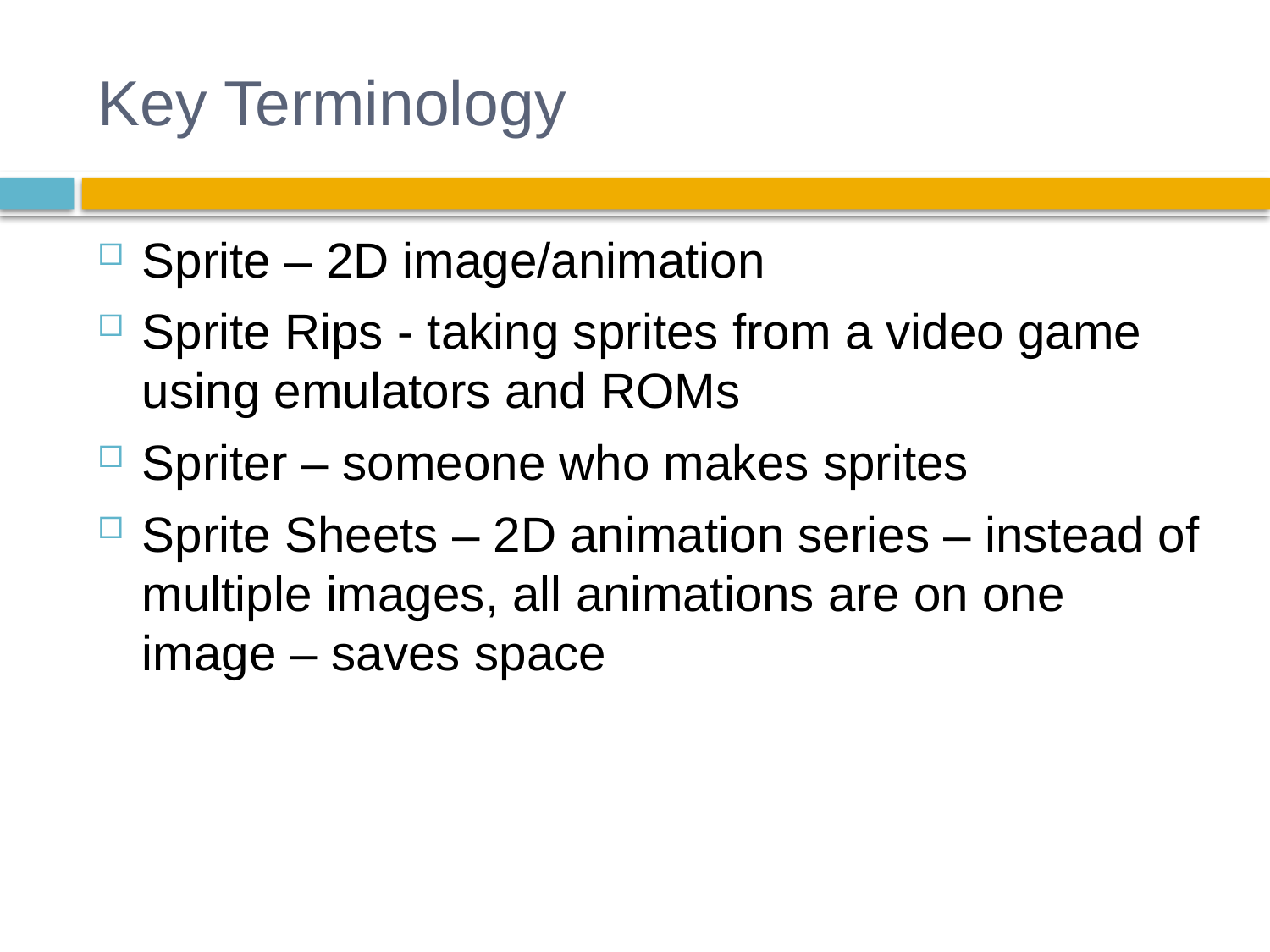

# Key Terminology
Sprite – 2D image/animation
Sprite Rips - taking sprites from a video game using emulators and ROMs
Spriter – someone who makes sprites
Sprite Sheets – 2D animation series – instead of multiple images, all animations are on one image – saves space